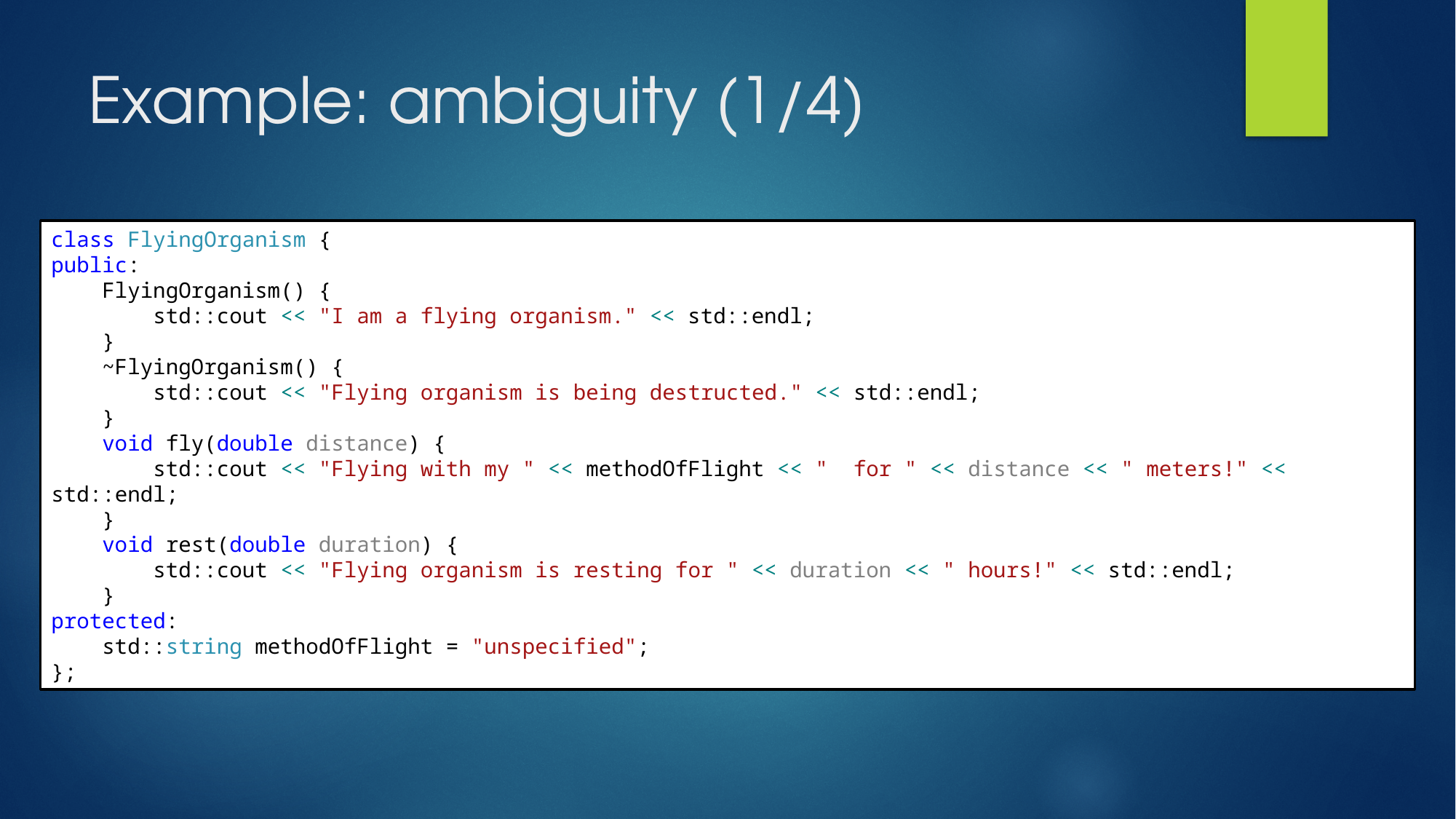

# Example: ambiguity (1/4)
class FlyingOrganism {
public:
    FlyingOrganism() {
        std::cout << "I am a flying organism." << std::endl;
    }
    ~FlyingOrganism() {
        std::cout << "Flying organism is being destructed." << std::endl;
    }
    void fly(double distance) {
        std::cout << "Flying with my " << methodOfFlight << "  for " << distance << " meters!" << std::endl;
    }
    void rest(double duration) {
        std::cout << "Flying organism is resting for " << duration << " hours!" << std::endl;
    }
protected:
    std::string methodOfFlight = "unspecified";
};